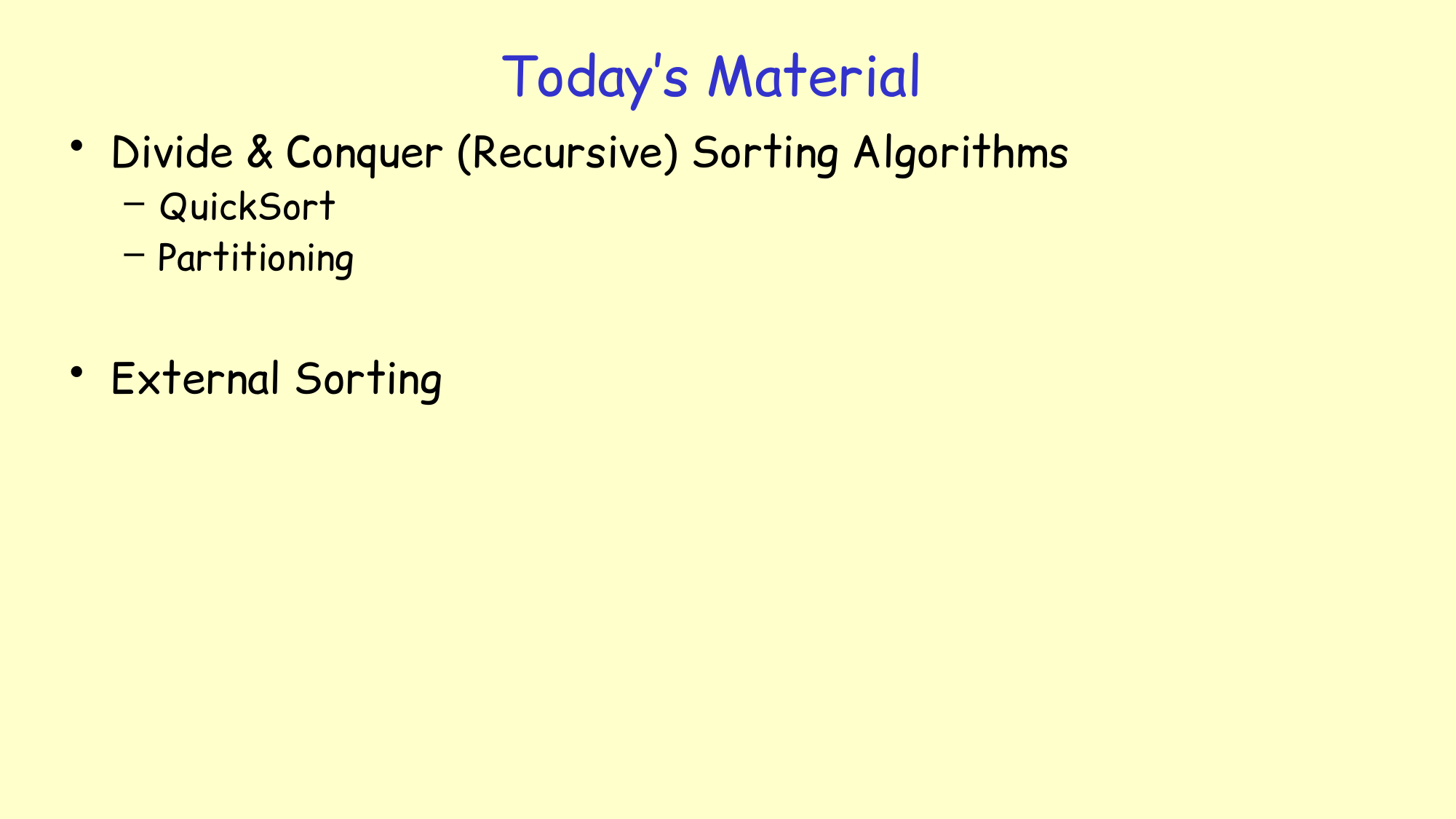

# Today’s Material
Divide & Conquer (Recursive) Sorting Algorithms
QuickSort
Partitioning

External Sorting